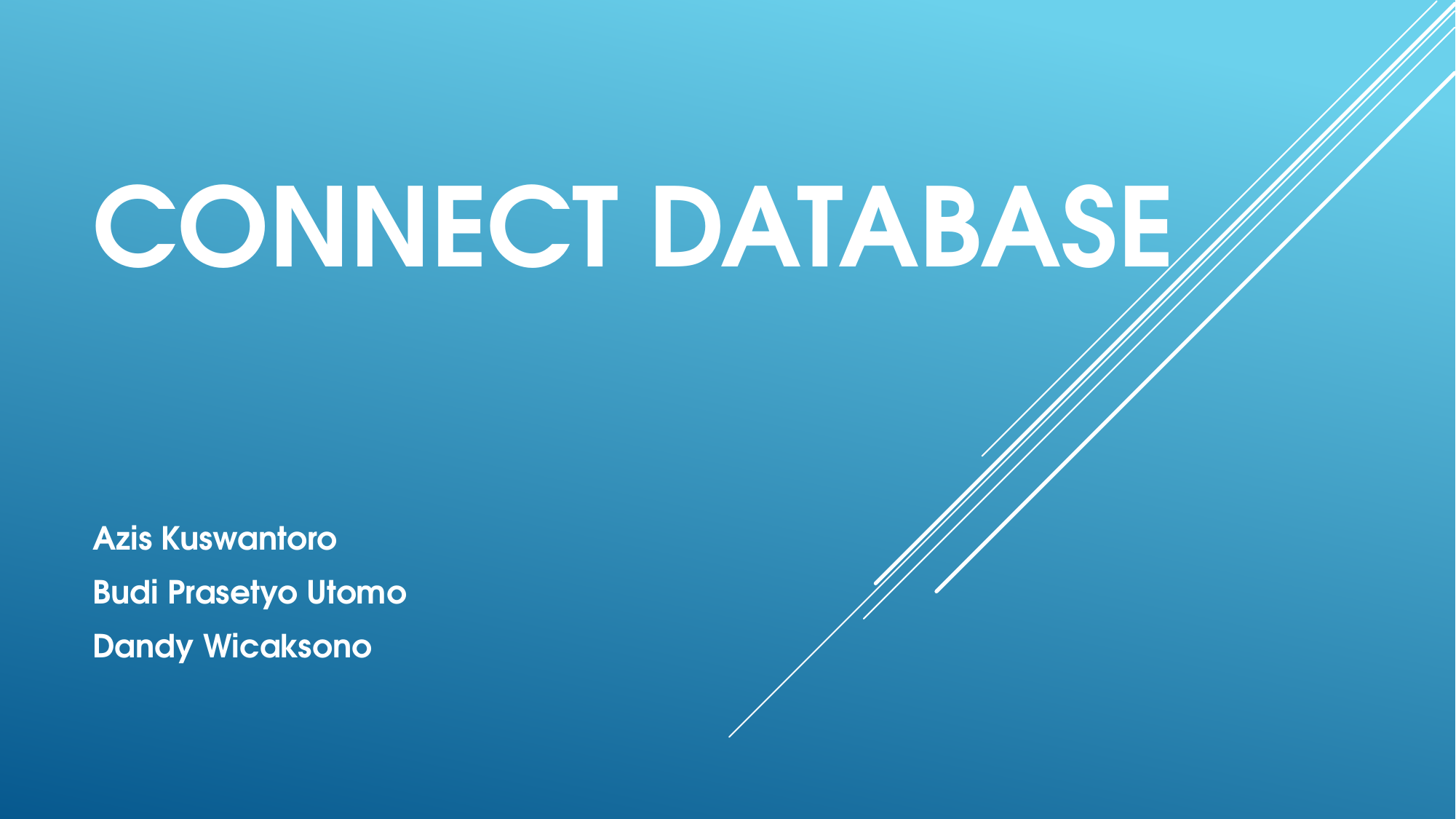

# CONNECT DATABASE

Azis Kuswantoro
Budi Prasetyo Utomo
Dandy Wicaksono